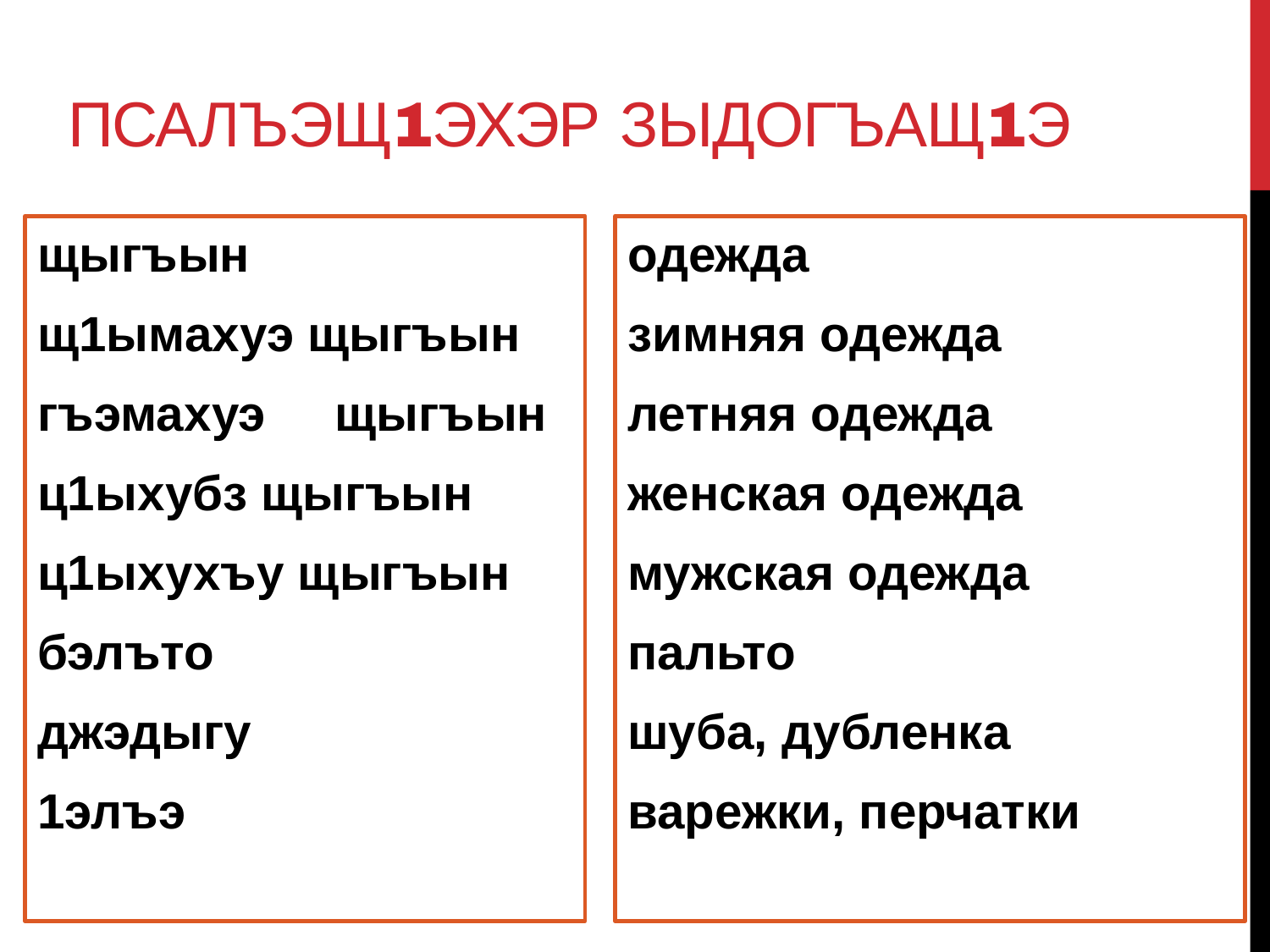

# Псалъэщ1эхэр зыдогъащ1э
щыгъын
щ1ымахуэ щыгъын
гъэмахуэ     щыгъын
ц1ыхубз щыгъын
ц1ыхухъу щыгъын
бэлъто
джэдыгу
1элъэ
одежда
зимняя одежда
летняя одежда
женская одежда
мужская одежда
пальто
шуба, дубленка
варежки, перчатки